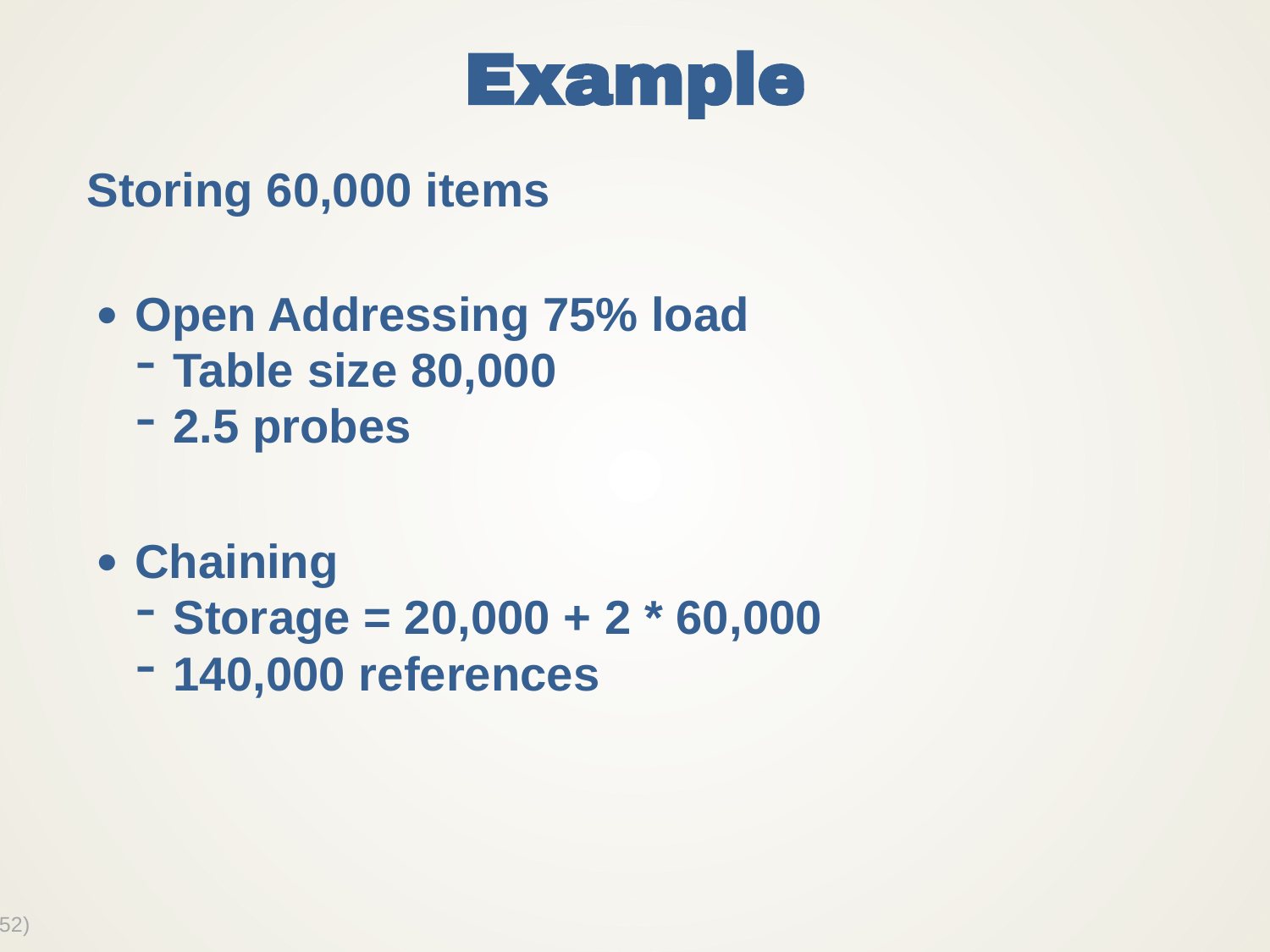

# Example
Storing 60,000 items

Open Addressing 75% load
Table size 80,000
2.5 probes

Chaining
Storage = 20,000 + 2 * 60,000
140,000 references